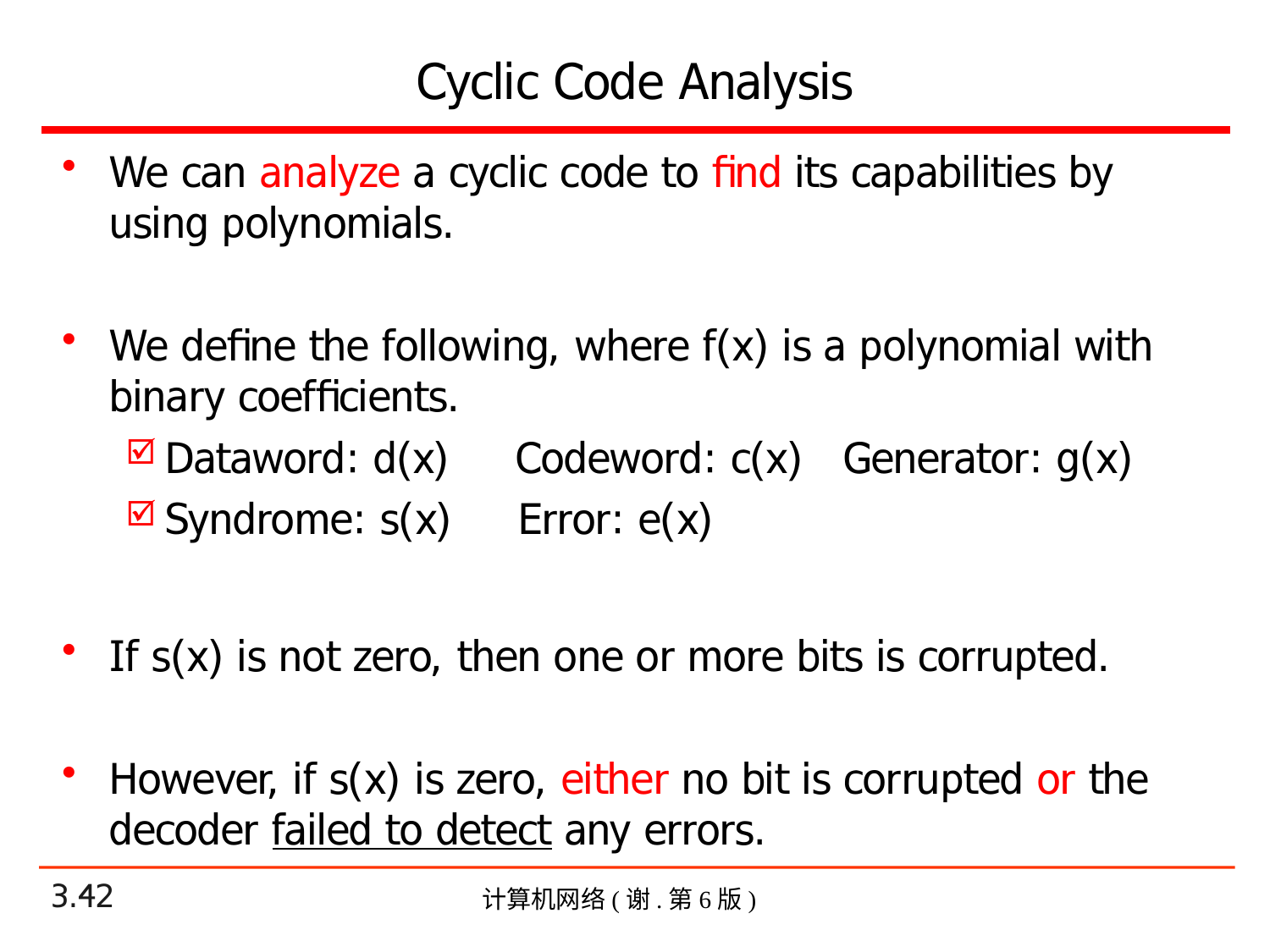

# Cyclic Code Analysis
We can analyze a cyclic code to find its capabilities by using polynomials.

We define the following, where f(x) is a polynomial with binary coefficients.
Dataword: d(x)     Codeword: c(x)   Generator: g(x)
Syndrome: s(x)     Error: e(x)

If s(x) is not zero, then one or more bits is corrupted.

However, if s(x) is zero, either no bit is corrupted or the decoder failed to detect any errors.